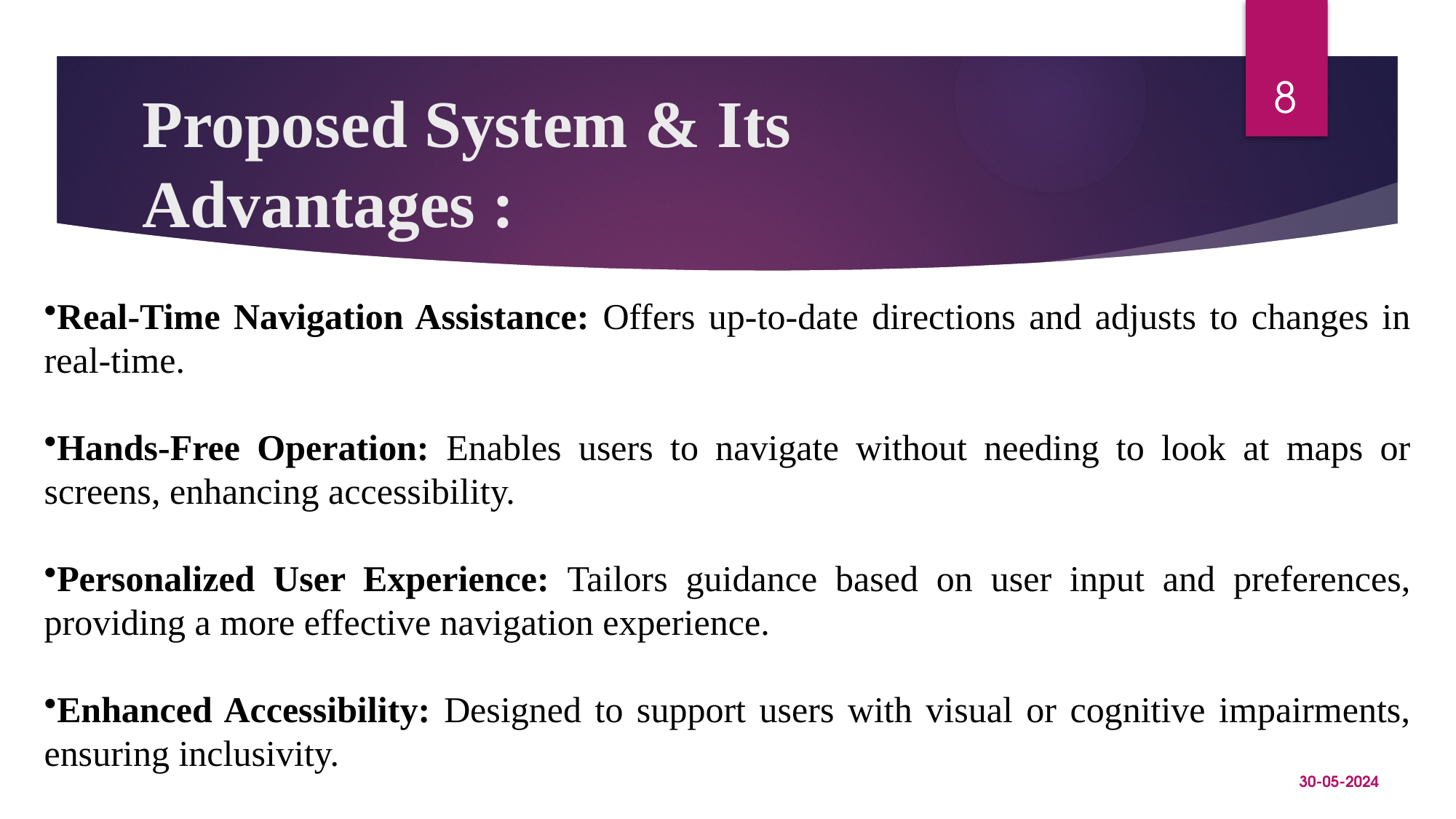

8
# Proposed System & Its Advantages :
Real-Time Navigation Assistance: Offers up-to-date directions and adjusts to changes in real-time.

Hands-Free Operation: Enables users to navigate without needing to look at maps or screens, enhancing accessibility.

Personalized User Experience: Tailors guidance based on user input and preferences, providing a more effective navigation experience.

Enhanced Accessibility: Designed to support users with visual or cognitive impairments, ensuring inclusivity.
30-05-2024